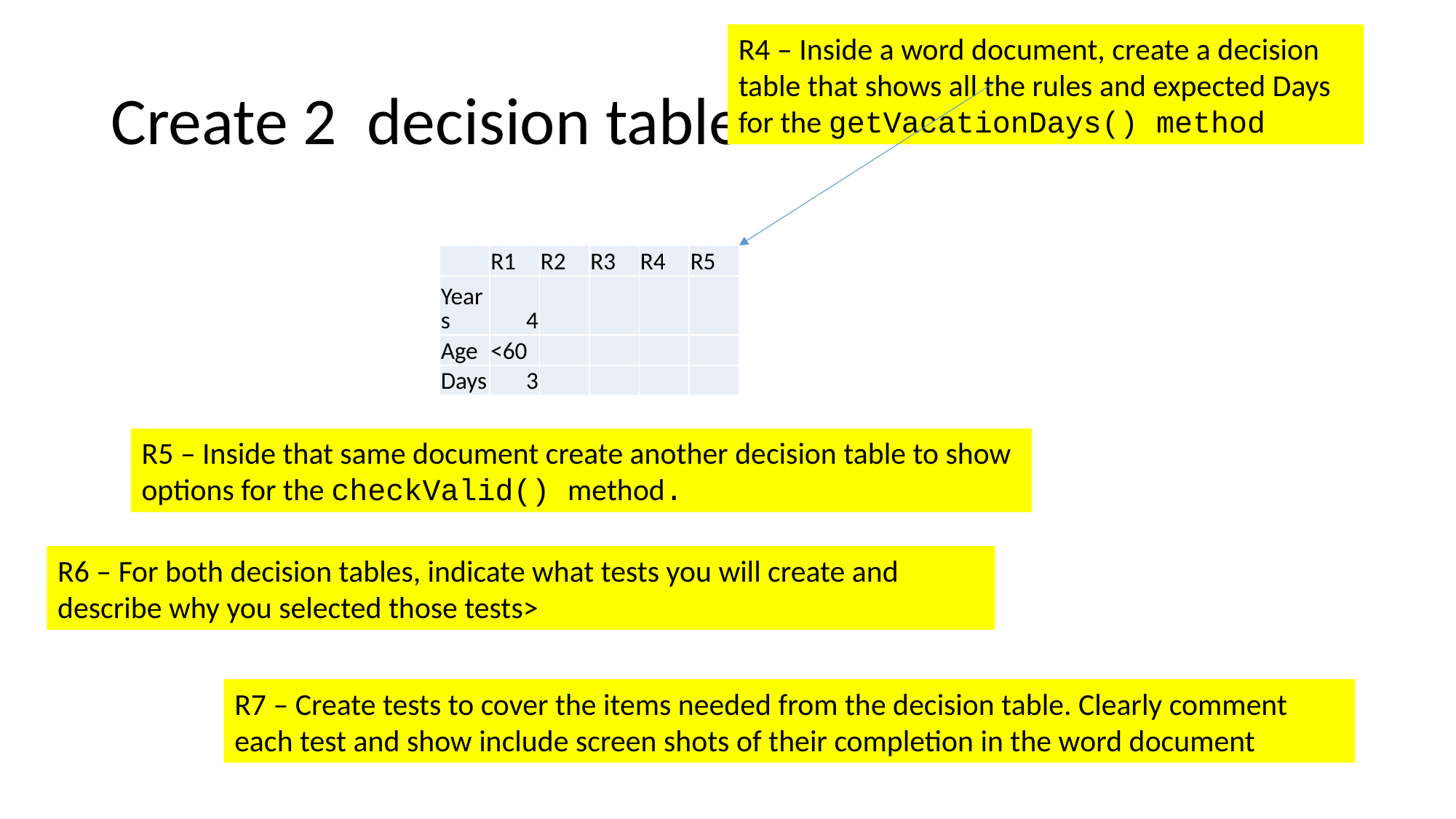

R4 – Inside a word document, create a decision table that shows all the rules and expected Days for the getVacationDays() method
# Create 2  decision table2
|  | R1 | R2 | R3 | R4 | R5 |
| --- | --- | --- | --- | --- | --- |
| Years | 4 |  |  |  |  |
| Age | <60 |  |  |  |  |
| Days | 3 |  |  |  |  |
R5 – Inside that same document create another decision table to show options for the checkValid() method.
R6 – For both decision tables, indicate what tests you will create and describe why you selected those tests>
R7 – Create tests to cover the items needed from the decision table. Clearly comment each test and show include screen shots of their completion in the word document